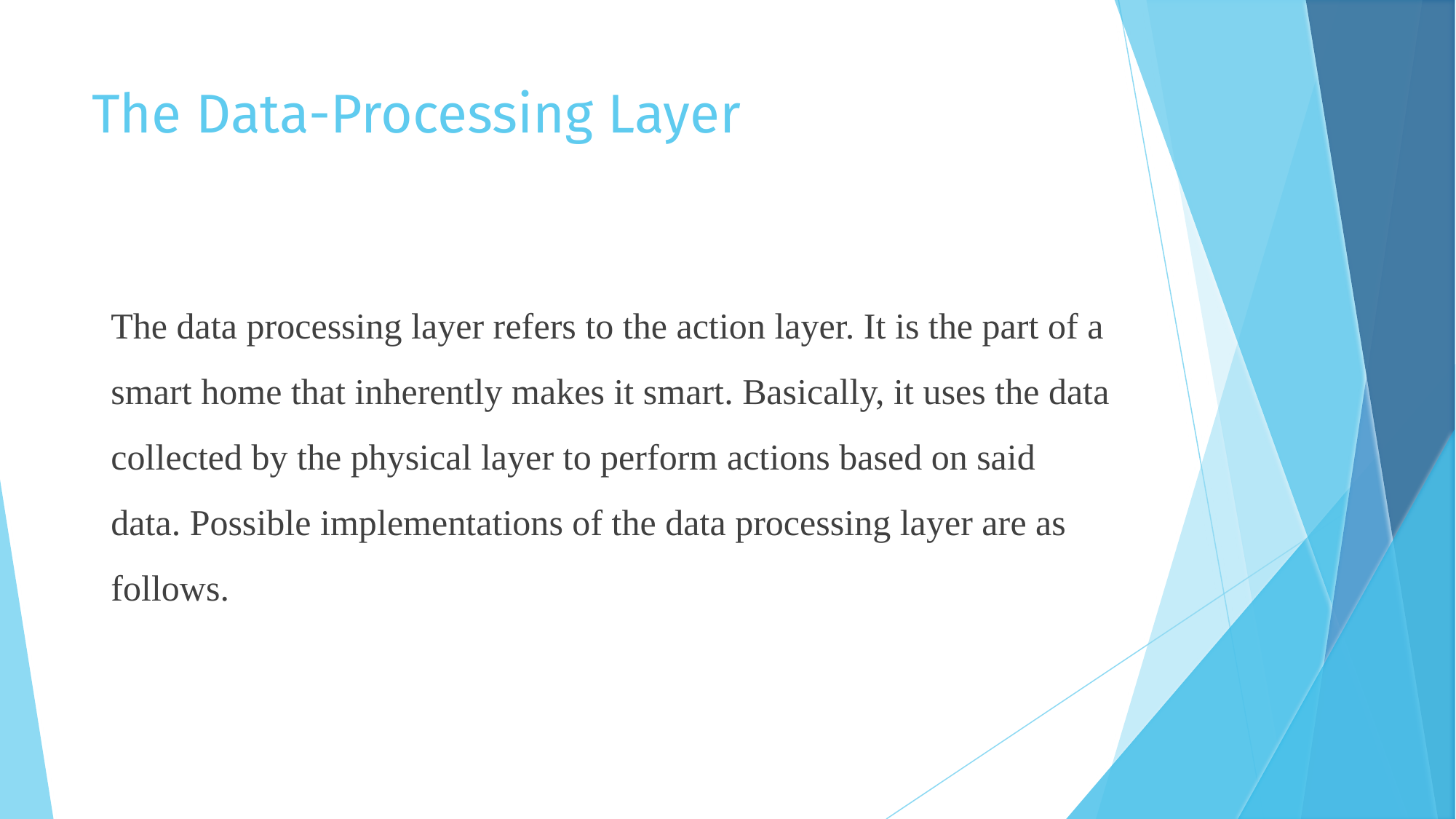

# The Data-Processing Layer
The data processing layer refers to the action layer. It is the part of a smart home that inherently makes it smart. Basically, it uses the data collected by the physical layer to perform actions based on said data. Possible implementations of the data processing layer are as follows.